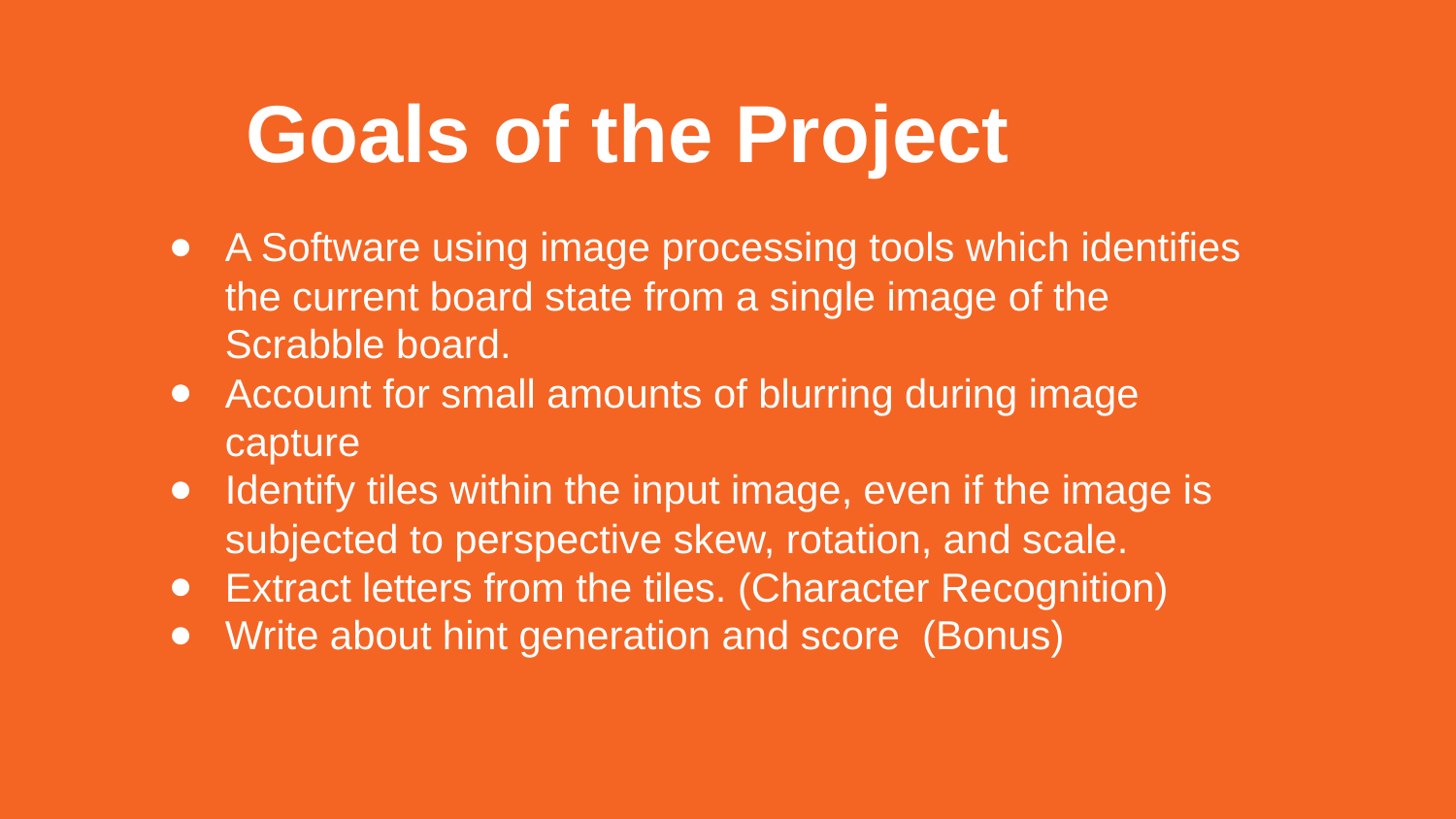

# Goals of the Project
A Software using image processing tools which identifies the current board state from a single image of the Scrabble board.
Account for small amounts of blurring during image capture
Identify tiles within the input image, even if the image is subjected to perspective skew, rotation, and scale.
Extract letters from the tiles. (Character Recognition)
Write about hint generation and score  (Bonus)